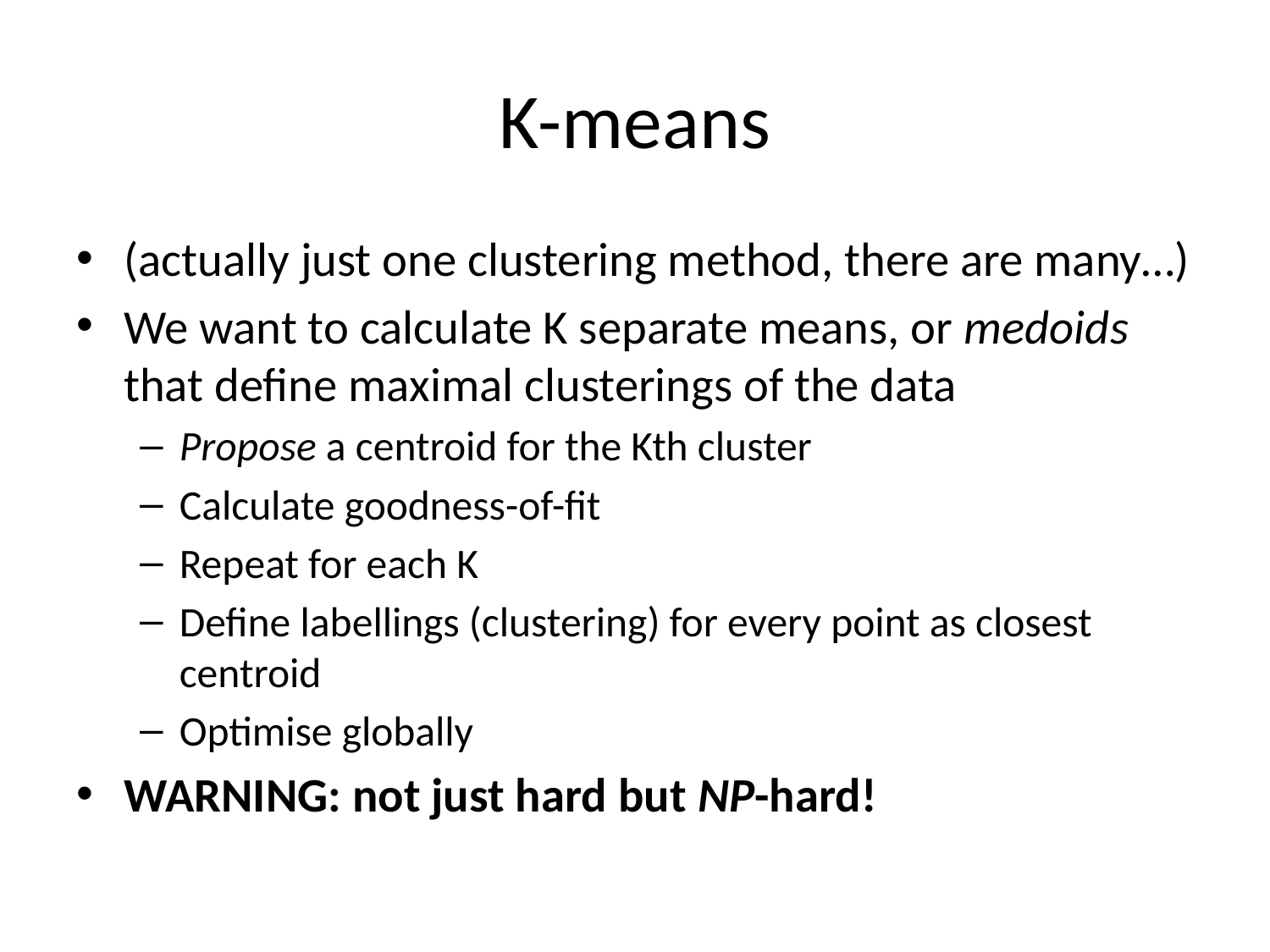

# K-means
(actually just one clustering method, there are many…)
We want to calculate K separate means, or medoids that define maximal clusterings of the data
Propose a centroid for the Kth cluster
Calculate goodness-of-fit
Repeat for each K
Define labellings (clustering) for every point as closest centroid
Optimise globally
WARNING: not just hard but NP-hard!